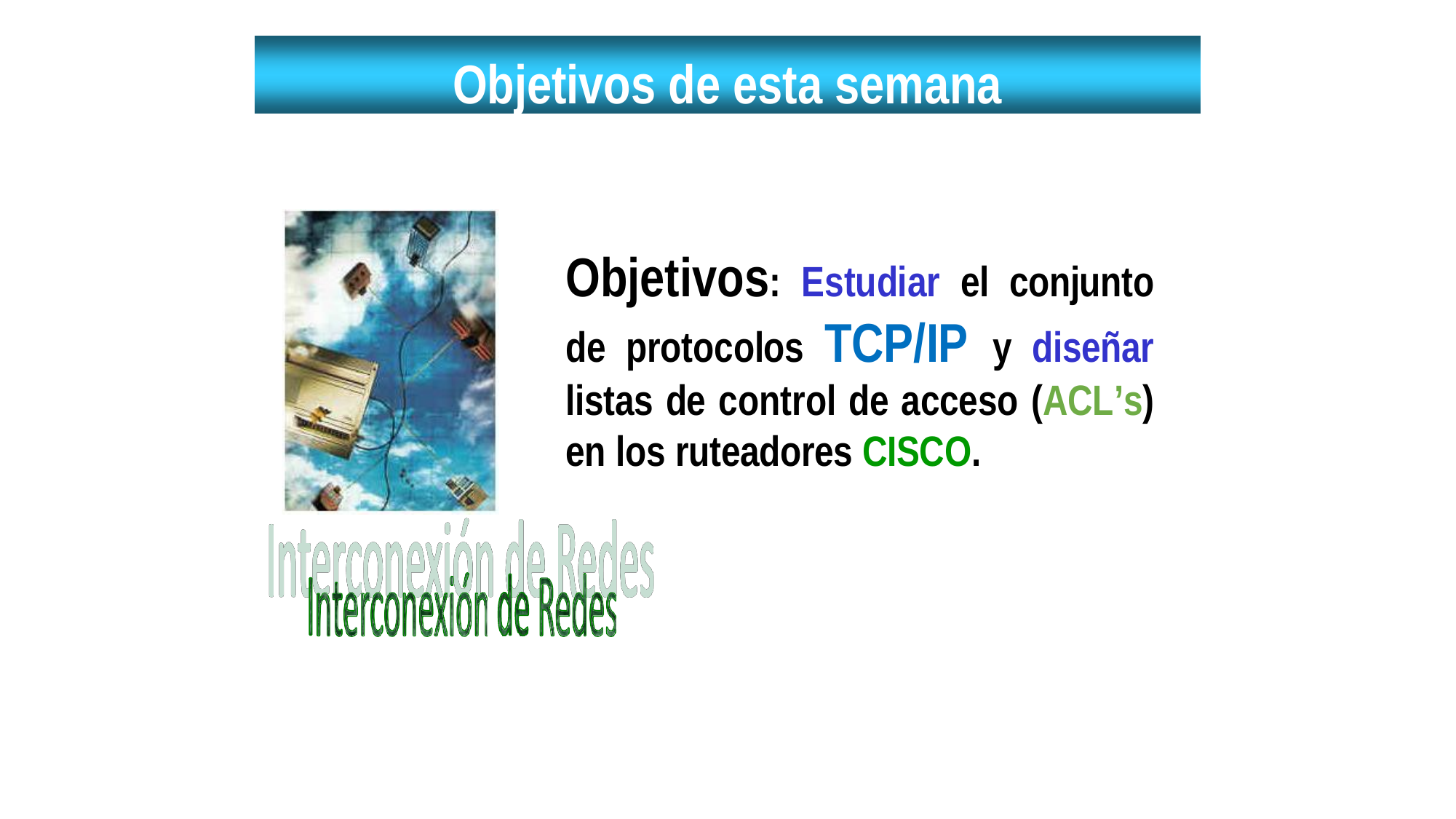

# Objetivos de esta semana

Objetivos:  Estudiar  el  conjunto de  protocolos  TCP/IP  y  diseñar listas de control de acceso (ACL’s) en los ruteadores CISCO.